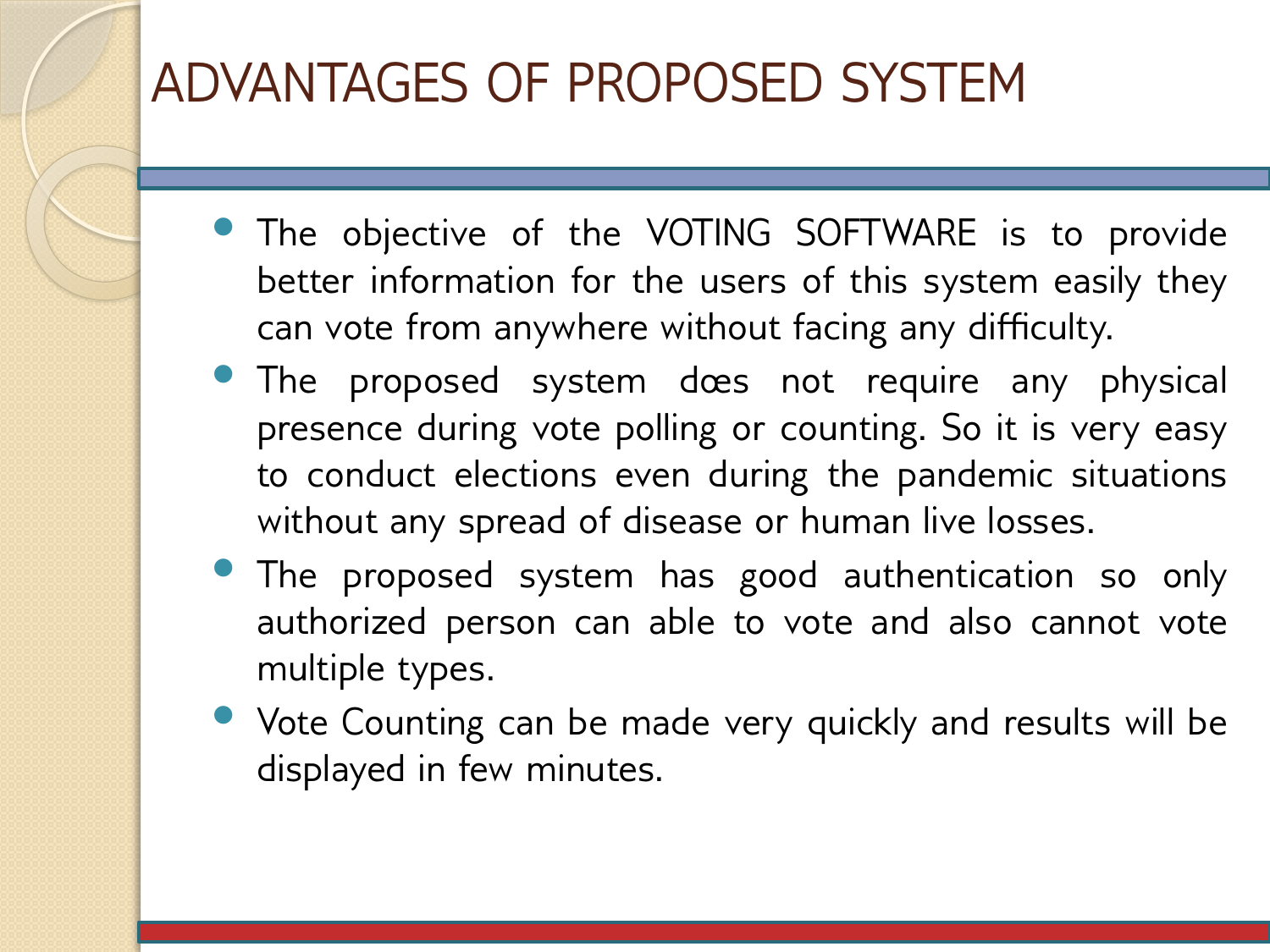

# ADVANTAGES OF PROPOSED SYSTEM

The objective of the VOTING SOFTWARE is to provide better information for the users of this system easily they can vote from anywhere without facing any difficulty.
The proposed system does not require any physical presence during vote polling or counting. So it is very easy to conduct elections even during the pandemic situations without any spread of disease or human live losses.
The proposed system has good authentication so only authorized person can able to vote and also cannot vote multiple types.
Vote Counting can be made very quickly and results will be displayed in few minutes.